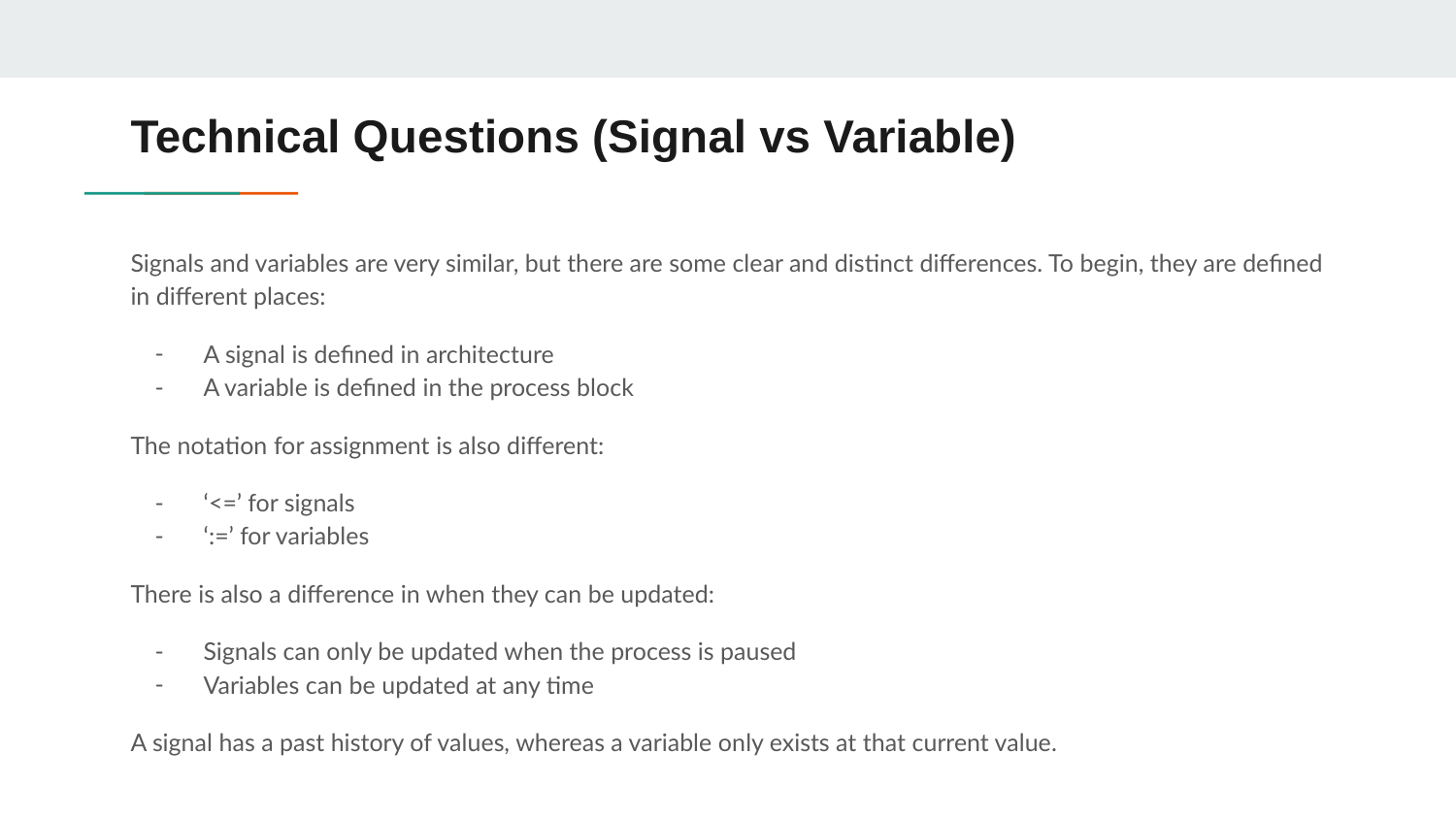

# Technical Questions (Signal vs Variable)
Signals and variables are very similar, but there are some clear and distinct differences. To begin, they are defined in different places:
A signal is defined in architecture
A variable is defined in the process block
The notation for assignment is also different:
‘<=’ for signals
‘:=’ for variables
There is also a difference in when they can be updated:
Signals can only be updated when the process is paused
Variables can be updated at any time
A signal has a past history of values, whereas a variable only exists at that current value.